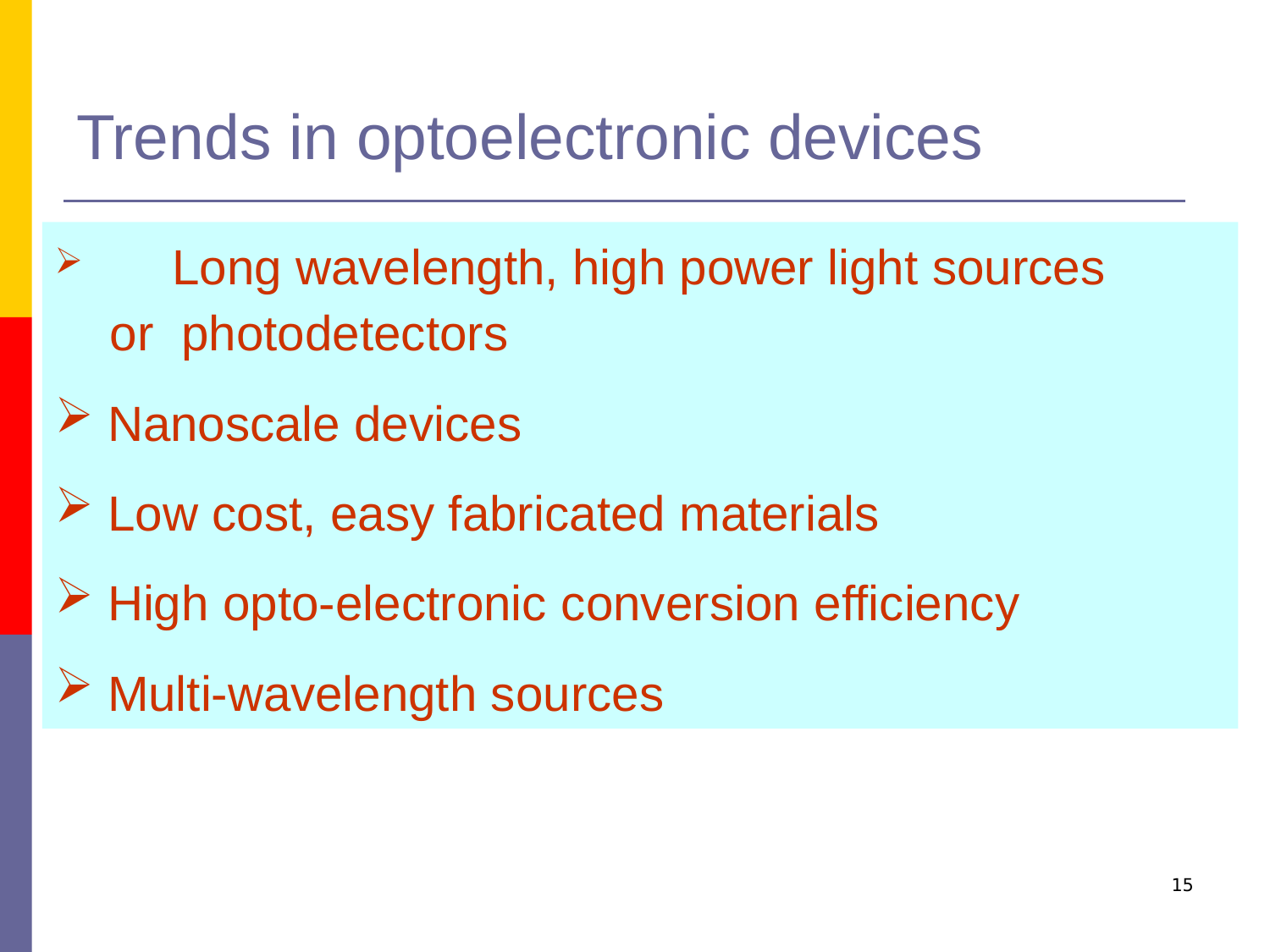

# Trends in optoelectronic devices

	Long wavelength, high power light sources or  photodetectors
Nanoscale devices
Low cost, easy fabricated materials
High opto-electronic conversion efficiency
Multi-wavelength sources
15